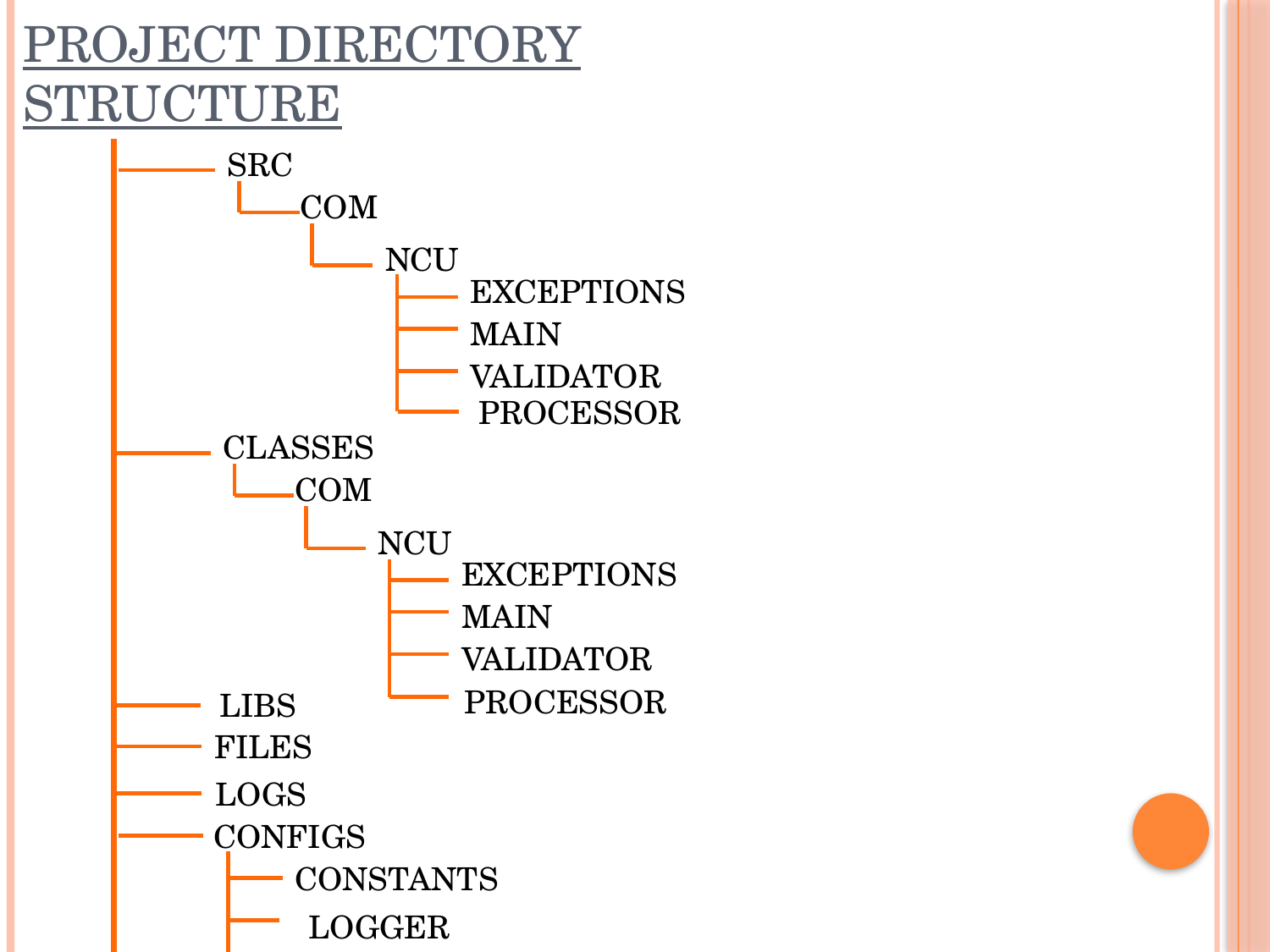

# PROJECT DIRECTORY STRUCTURE
SRC
COM
NCU
EXCEPTIONS
MAIN
VALIDATOR
PROCESSOR
CLASSES
COM
NCU
EXCEPTIONS
MAIN
VALIDATOR
PROCESSOR
LIBS
FILES
LOGS
CONFIGS
CONSTANTS
LOGGER